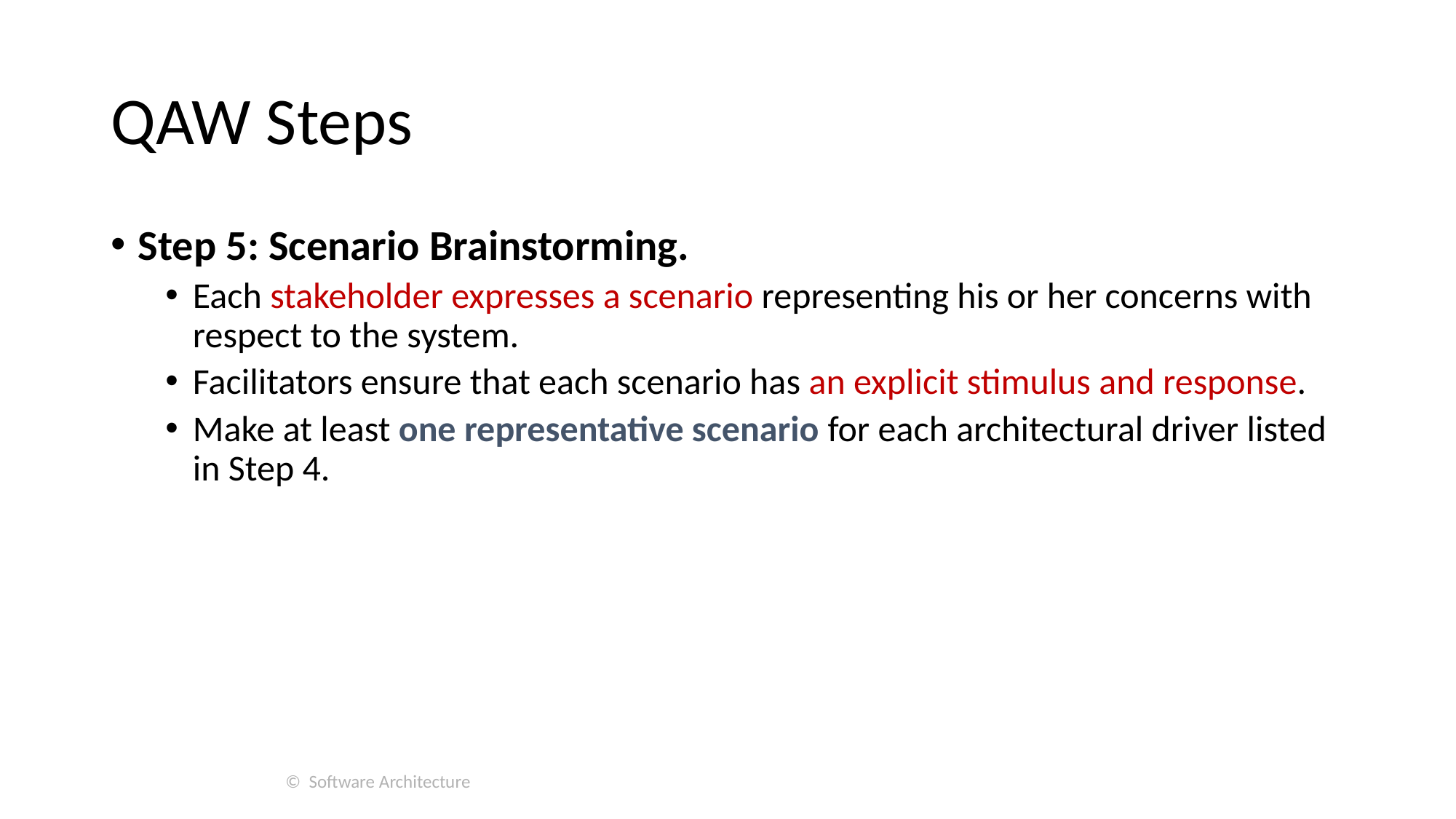

# QAW Steps
Step 5: Scenario Brainstorming.
Each stakeholder expresses a scenario representing his or her concerns with respect to the system.
Facilitators ensure that each scenario has an explicit stimulus and response.
Make at least one representative scenario for each architectural driver listed in Step 4.
©  Software Architecture